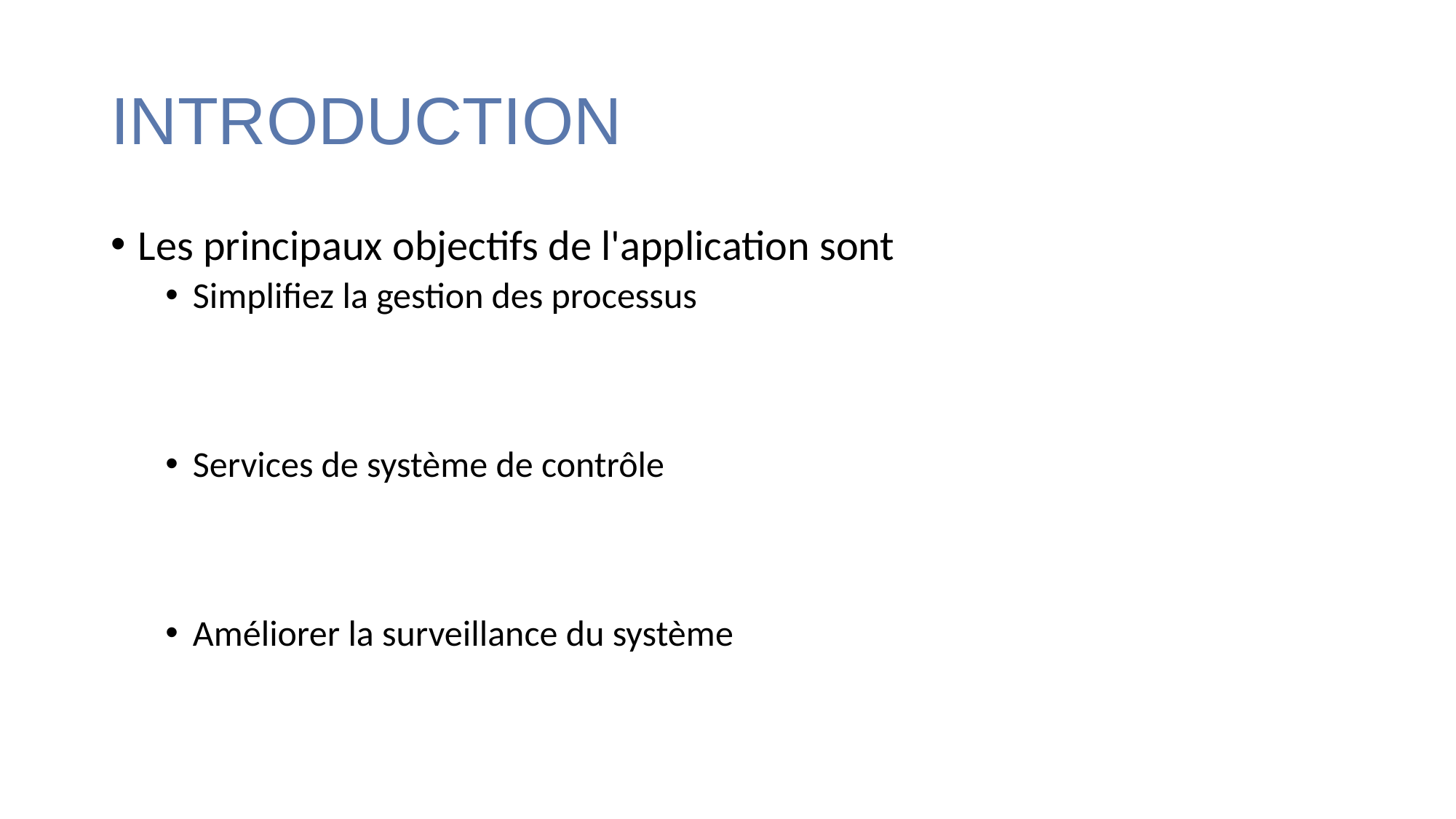

# INTRODUCTION
Les principaux objectifs de l'application sont
Simplifiez la gestion des processus

Services de système de contrôle

Améliorer la surveillance du système